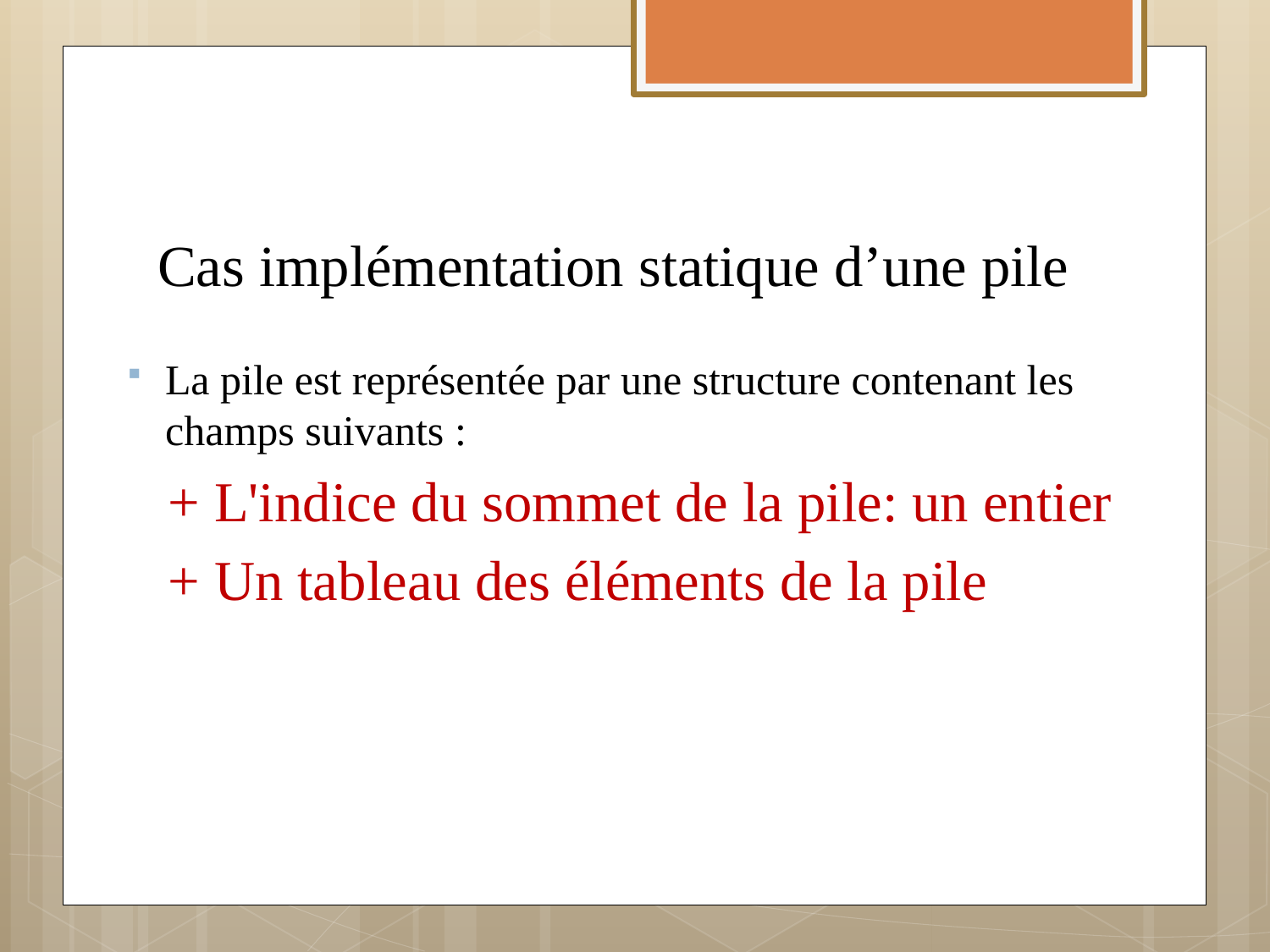

# Cas implémentation statique d’une pile
La pile est représentée par une structure contenant les champs suivants :
+ L'indice du sommet de la pile: un entier
+ Un tableau des éléments de la pile